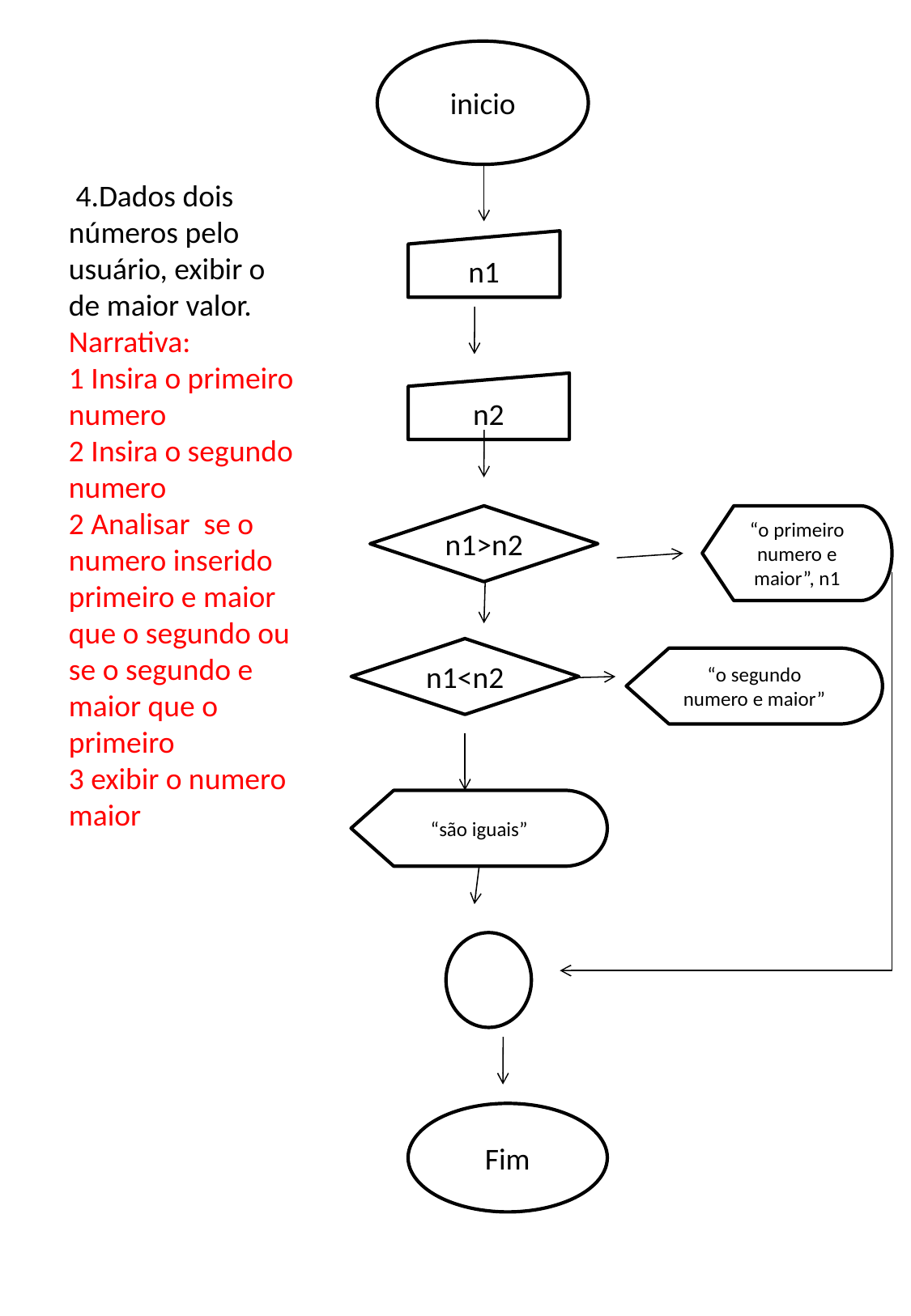

inicio

 4.Dados dois números pelo usuário, exibir o de maior valor. Narrativa:
1 Insira o primeiro numero
2 Insira o segundo numero
2 Analisar  se o numero inserido primeiro e maior que o segundo ou se o segundo e maior que o primeiro
3 exibir o numero maior
n1
n2
n1>n2
“o primeiro numero e maior”, n1
n1<n2
“o segundo numero e maior”
“são iguais”

Fim